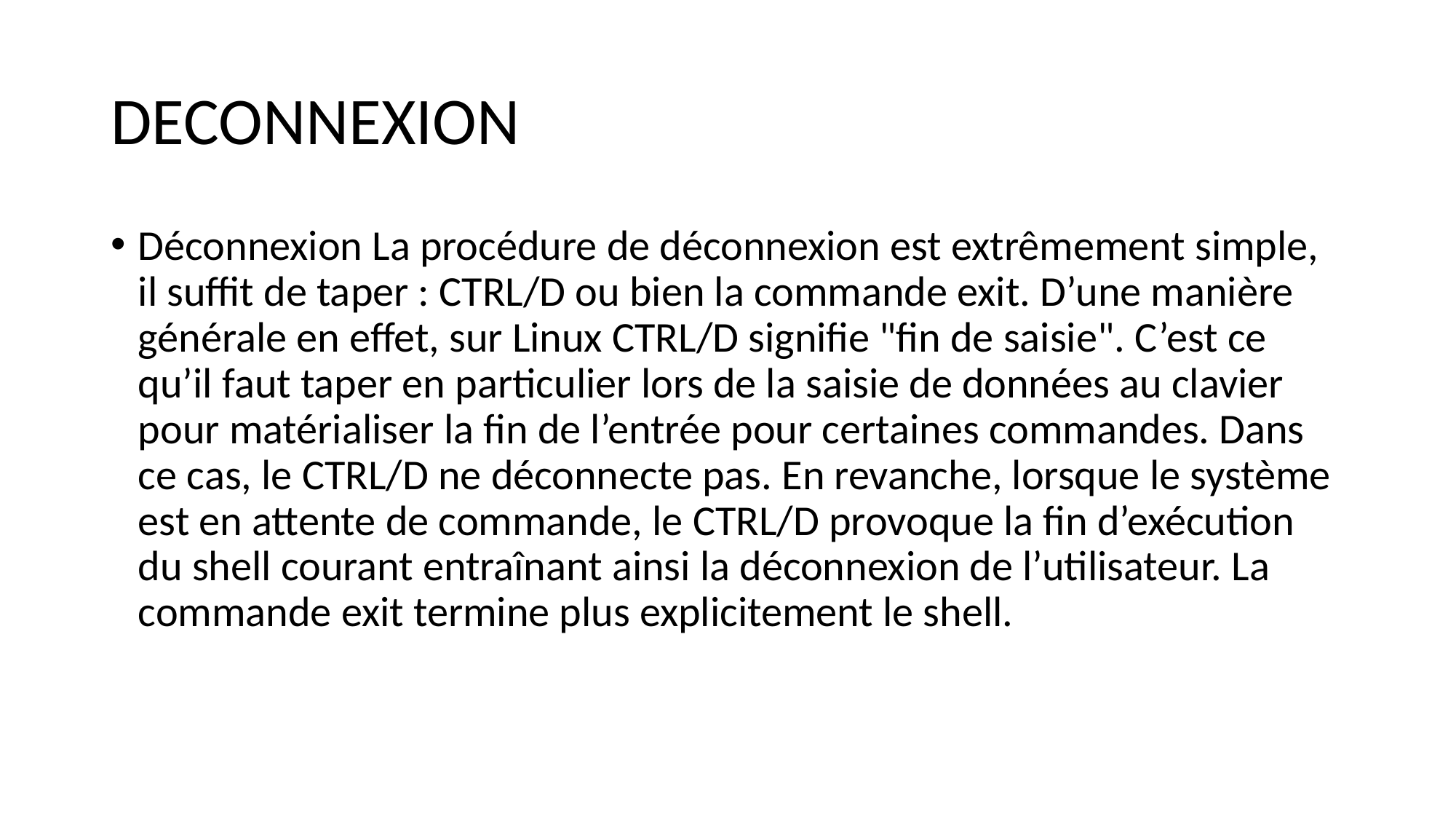

# DECONNEXION
Déconnexion La procédure de déconnexion est extrêmement simple, il suffit de taper : CTRL/D ou bien la commande exit. D’une manière générale en effet, sur Linux CTRL/D signifie "fin de saisie". C’est ce qu’il faut taper en particulier lors de la saisie de données au clavier pour matérialiser la fin de l’entrée pour certaines commandes. Dans ce cas, le CTRL/D ne déconnecte pas. En revanche, lorsque le système est en attente de commande, le CTRL/D provoque la fin d’exécution du shell courant entraînant ainsi la déconnexion de l’utilisateur. La commande exit termine plus explicitement le shell.